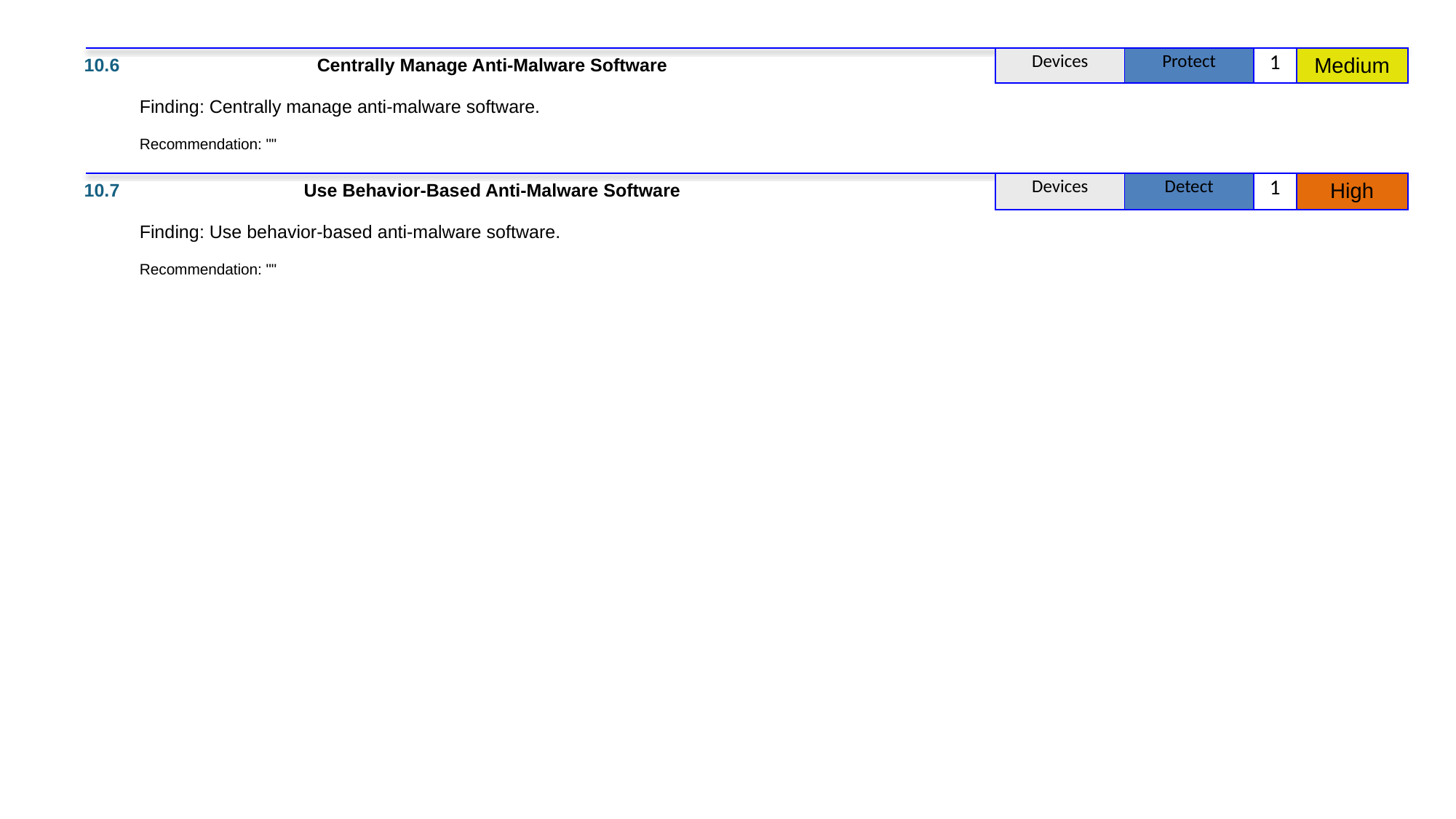

10.6
Centrally Manage Anti-Malware Software
| Devices | Protect | 1 | Medium |
| --- | --- | --- | --- |
Finding: Centrally manage anti-malware software.
Recommendation: ""
10.7
Use Behavior-Based Anti-Malware Software
| Devices | Detect | 1 | High |
| --- | --- | --- | --- |
Finding: Use behavior-based anti-malware software.
Recommendation: ""